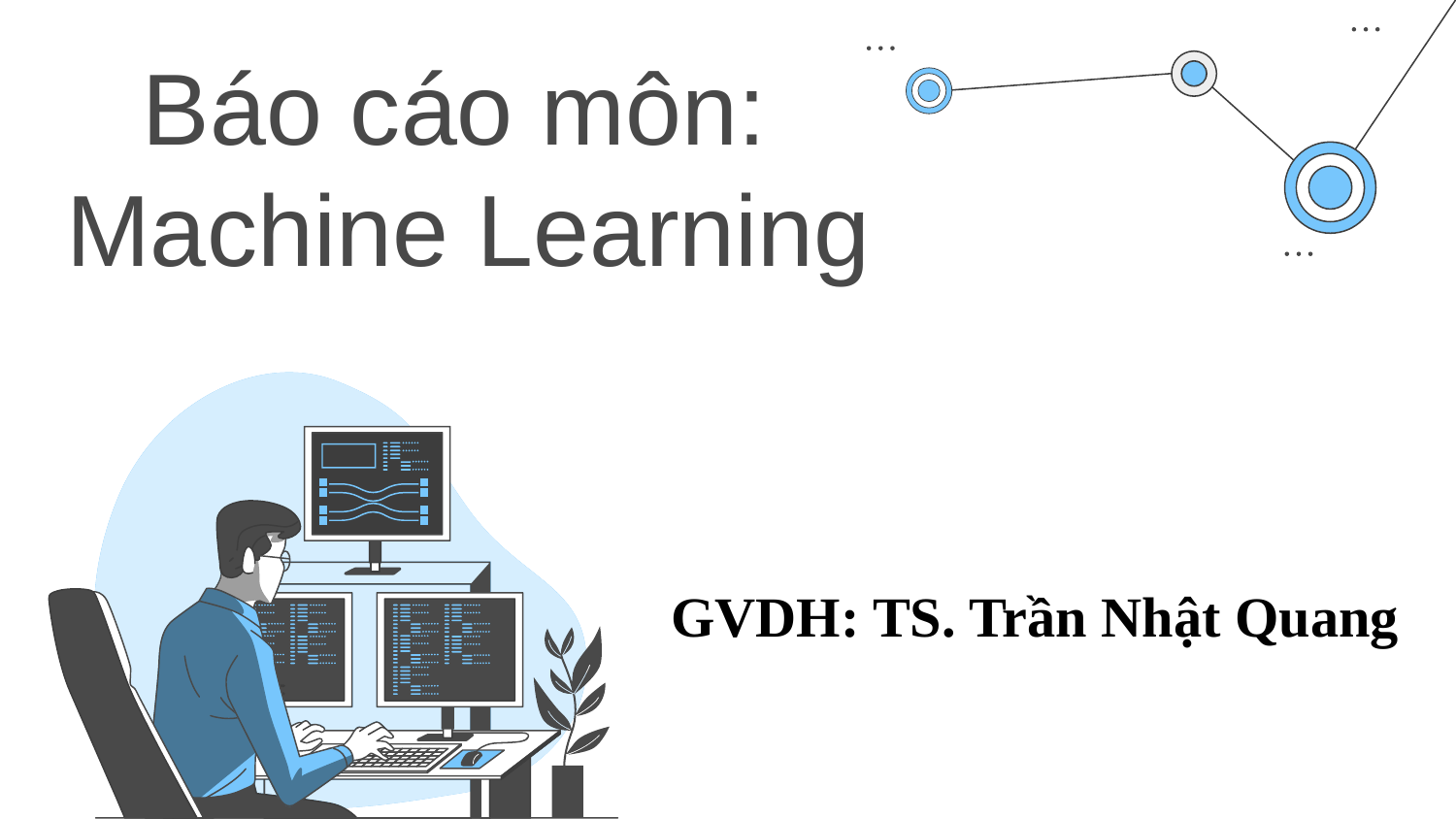

# Báo cáo môn:  Machine Learning

GVDH: TS. Trần Nhật Quang